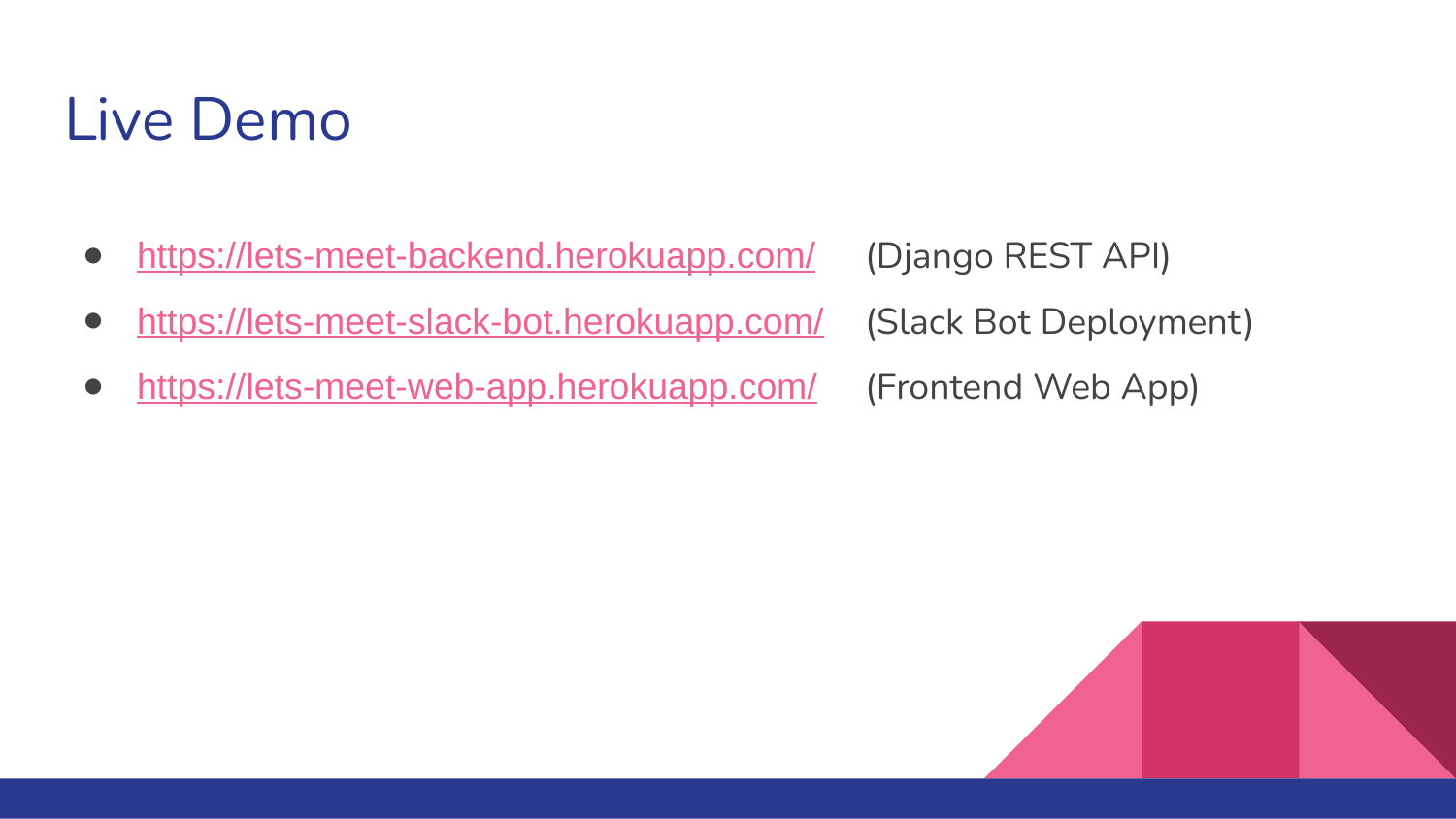

# Live Demo
https://lets-meet-backend.herokuapp.com/	(Django REST API)
https://lets-meet-slack-bot.herokuapp.com/	(Slack Bot Deployment)
https://lets-meet-web-app.herokuapp.com/	(Frontend Web App)